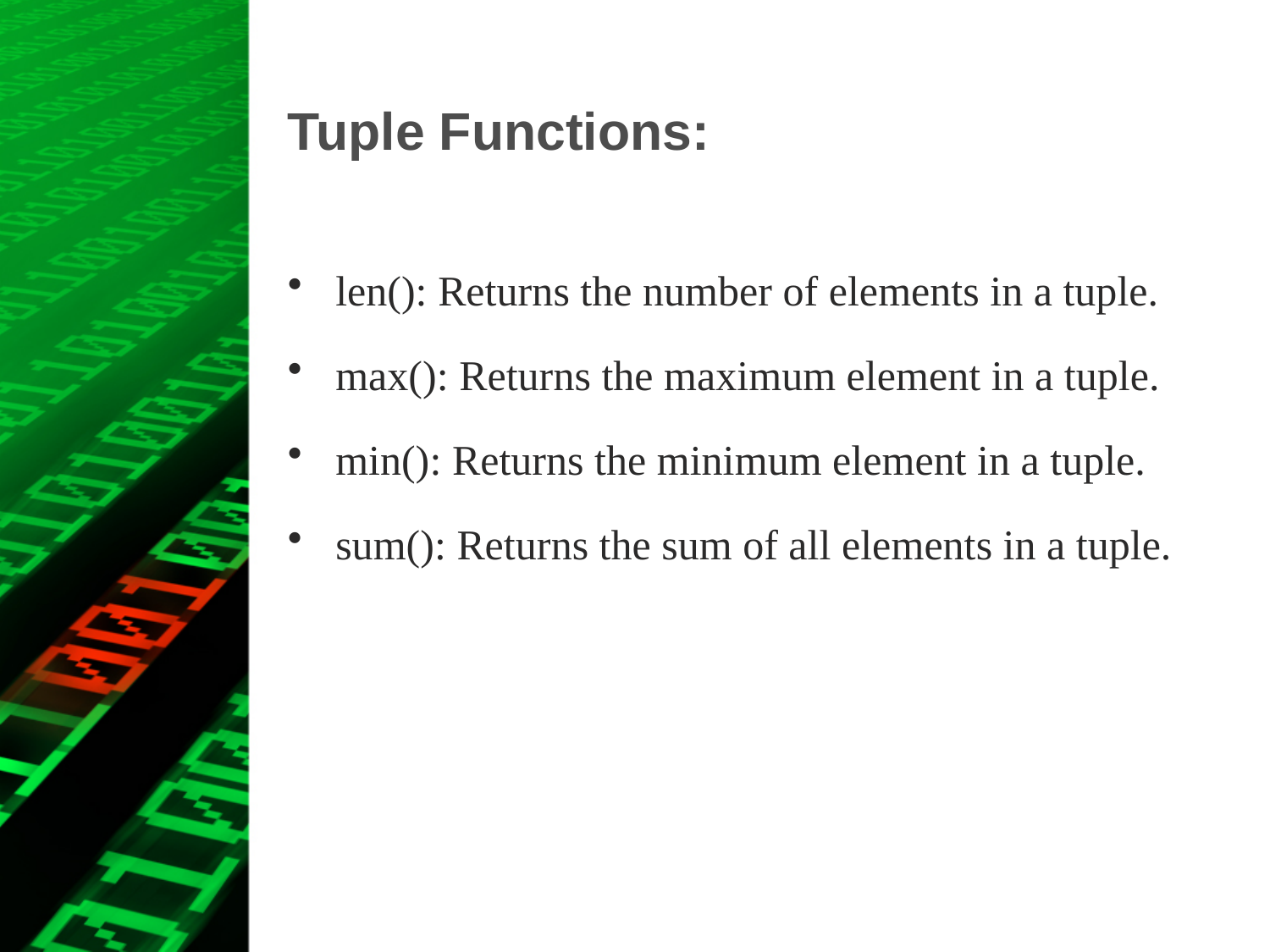

# Tuple Functions:
len(): Returns the number of elements in a tuple.
max(): Returns the maximum element in a tuple.
min(): Returns the minimum element in a tuple.
sum(): Returns the sum of all elements in a tuple.